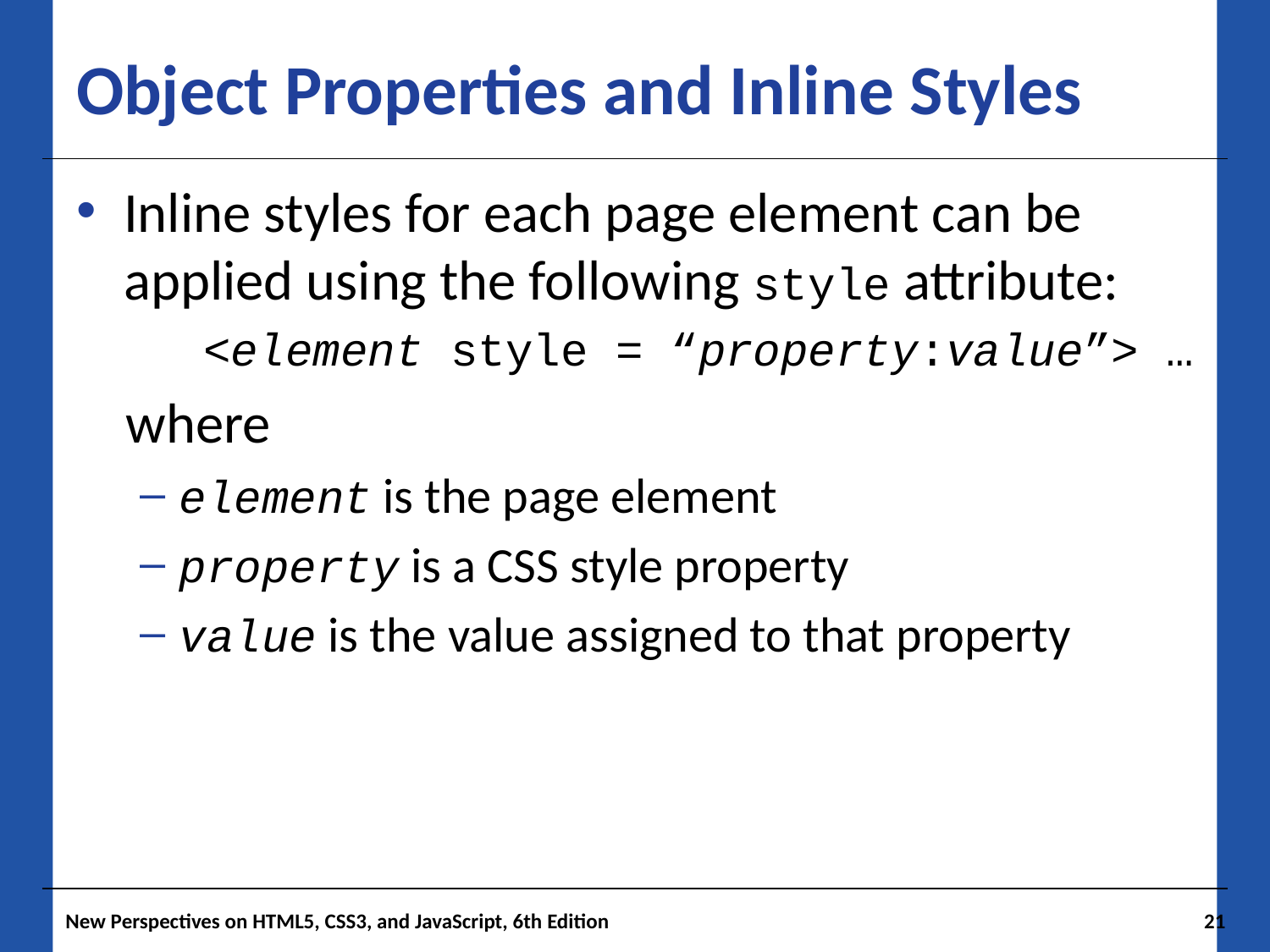

# Object Properties and Inline Styles
Inline styles for each page element can be applied using the following style attribute:
	<element style = “property:value”> …
where
element is the page element
property is a CSS style property
value is the value assigned to that property

New Perspectives on HTML5, CSS3, and JavaScript, 6th Edition
21